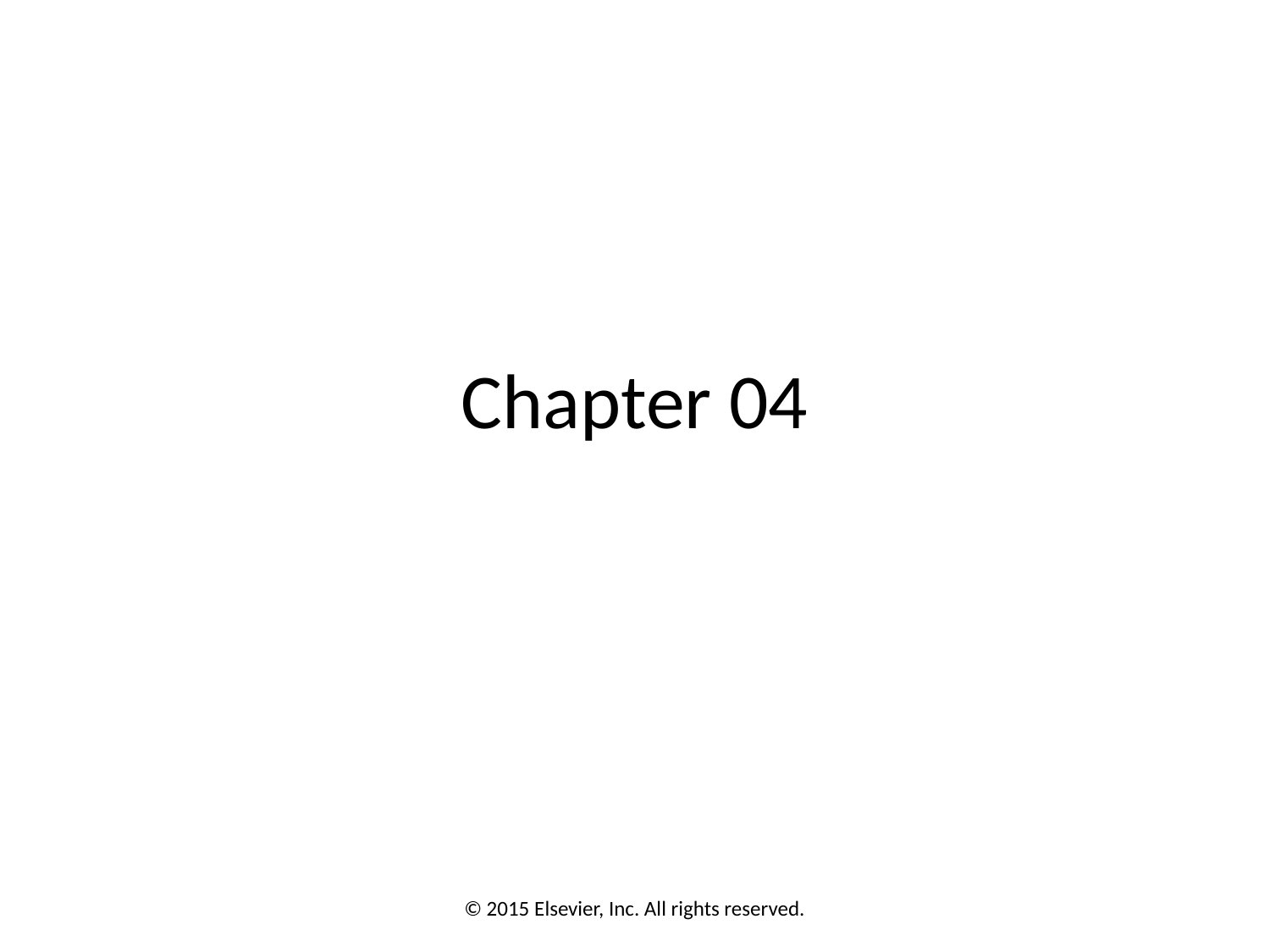

# Chapter 04
© 2015 Elsevier, Inc. All rights reserved.